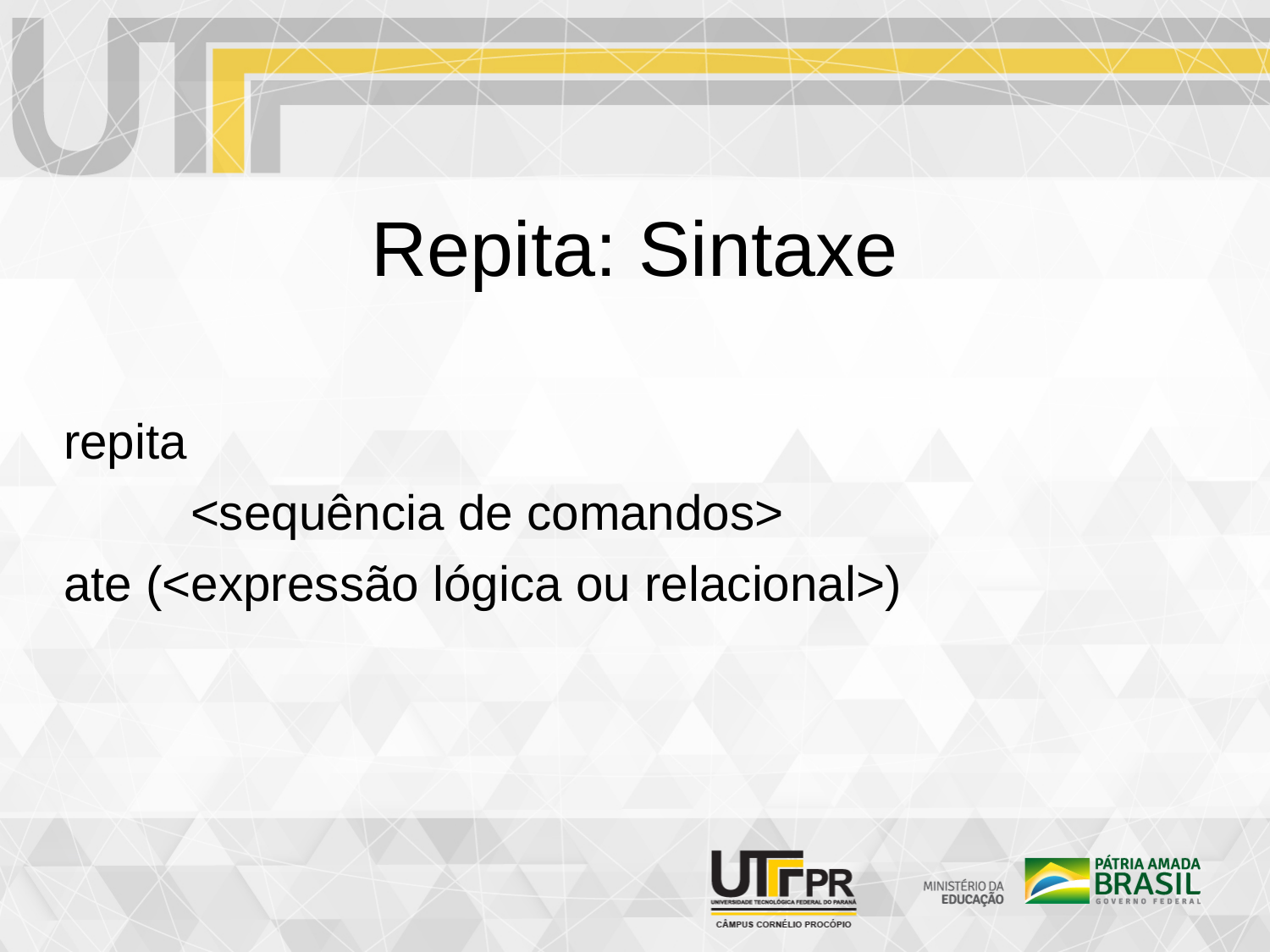

Repita: Sintaxe
repita
	<sequência de comandos>
ate (<expressão lógica ou relacional>)